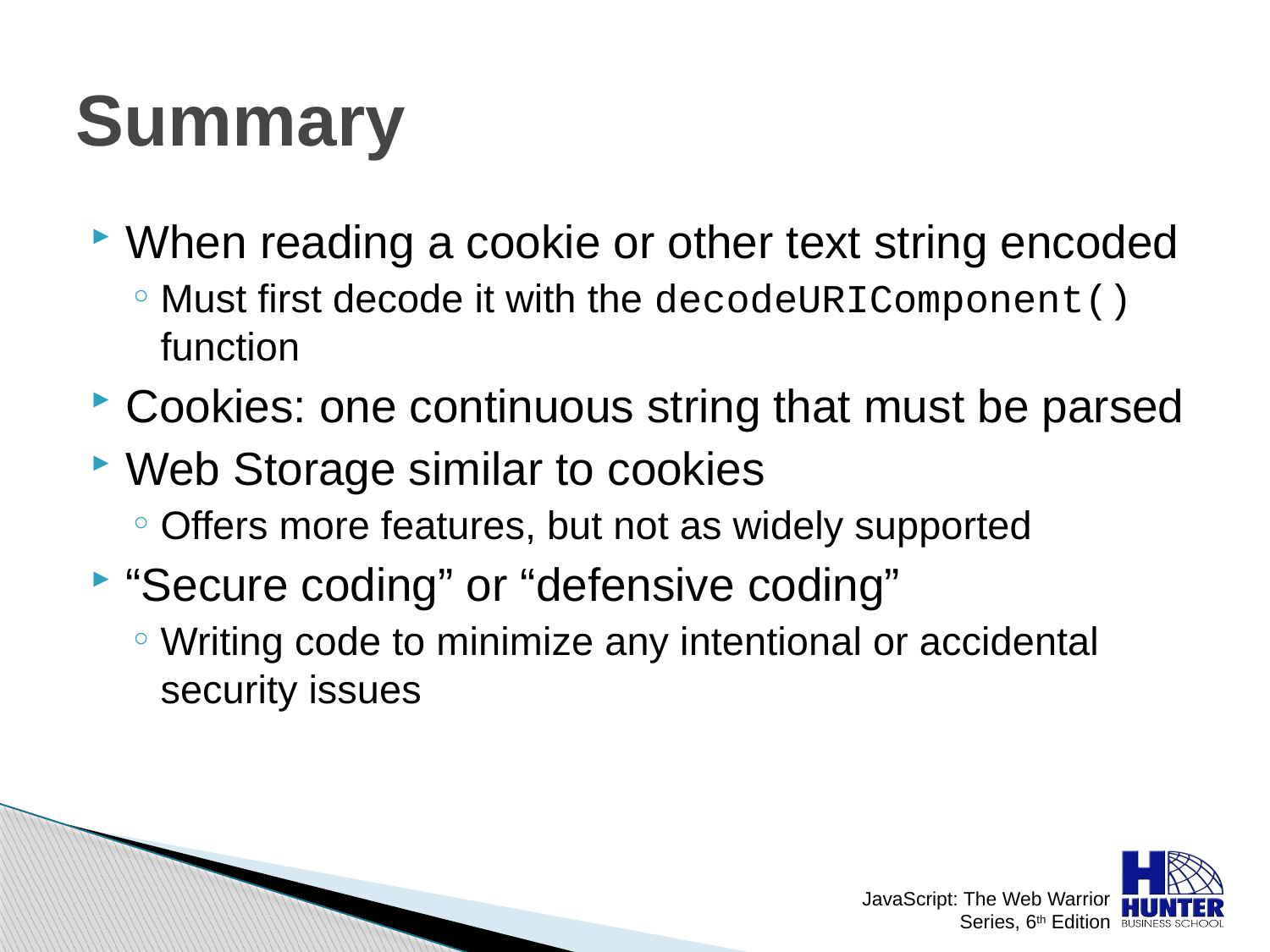

# Summary
When reading a cookie or other text string encoded
Must first decode it with the decodeURIComponent() function
Cookies: one continuous string that must be parsed
Web Storage similar to cookies
Offers more features, but not as widely supported
“Secure coding” or “defensive coding”
Writing code to minimize any intentional or accidental security issues